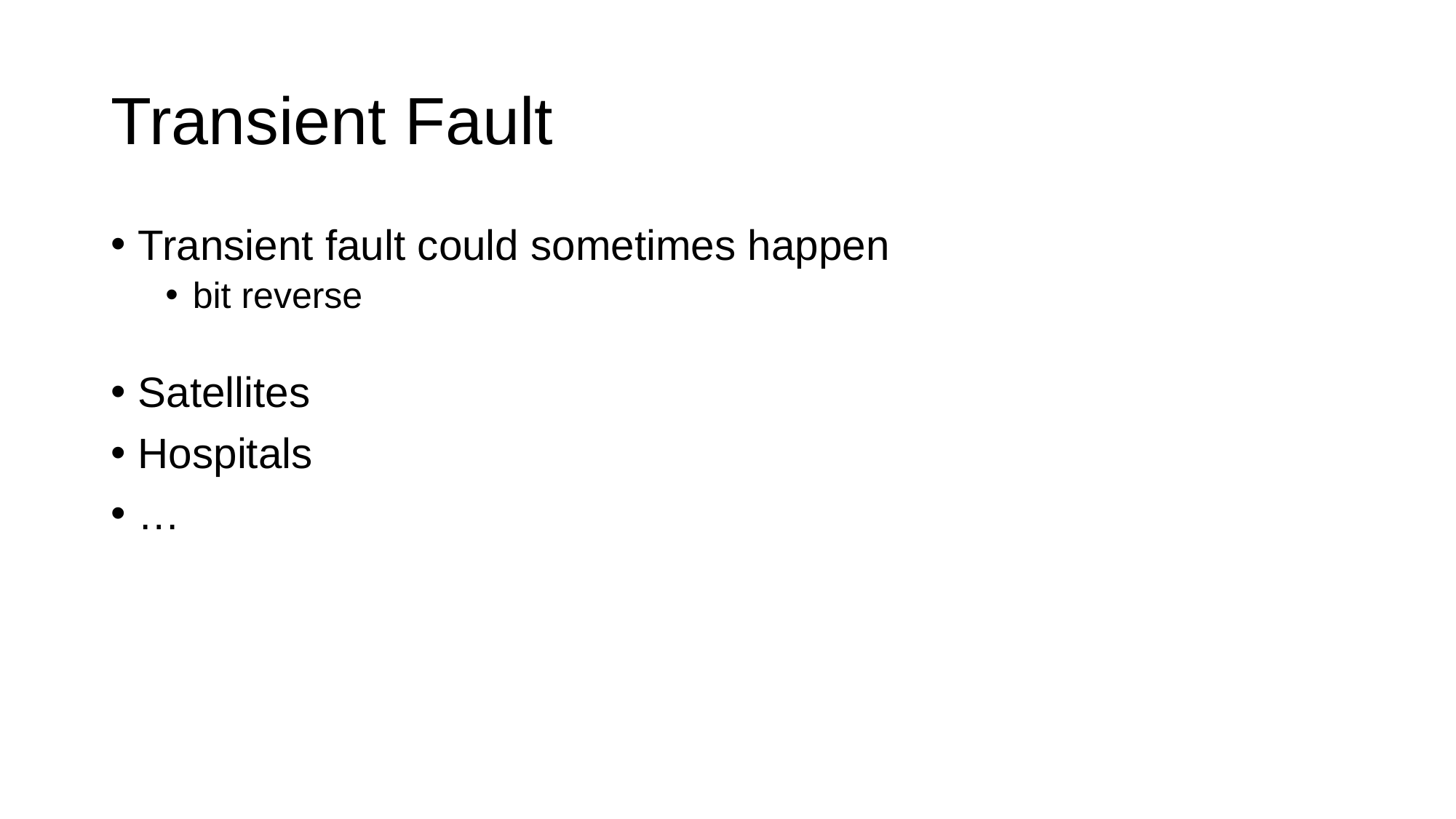

# Transient Fault
Transient fault could sometimes happen
bit reverse
Satellites
Hospitals
…